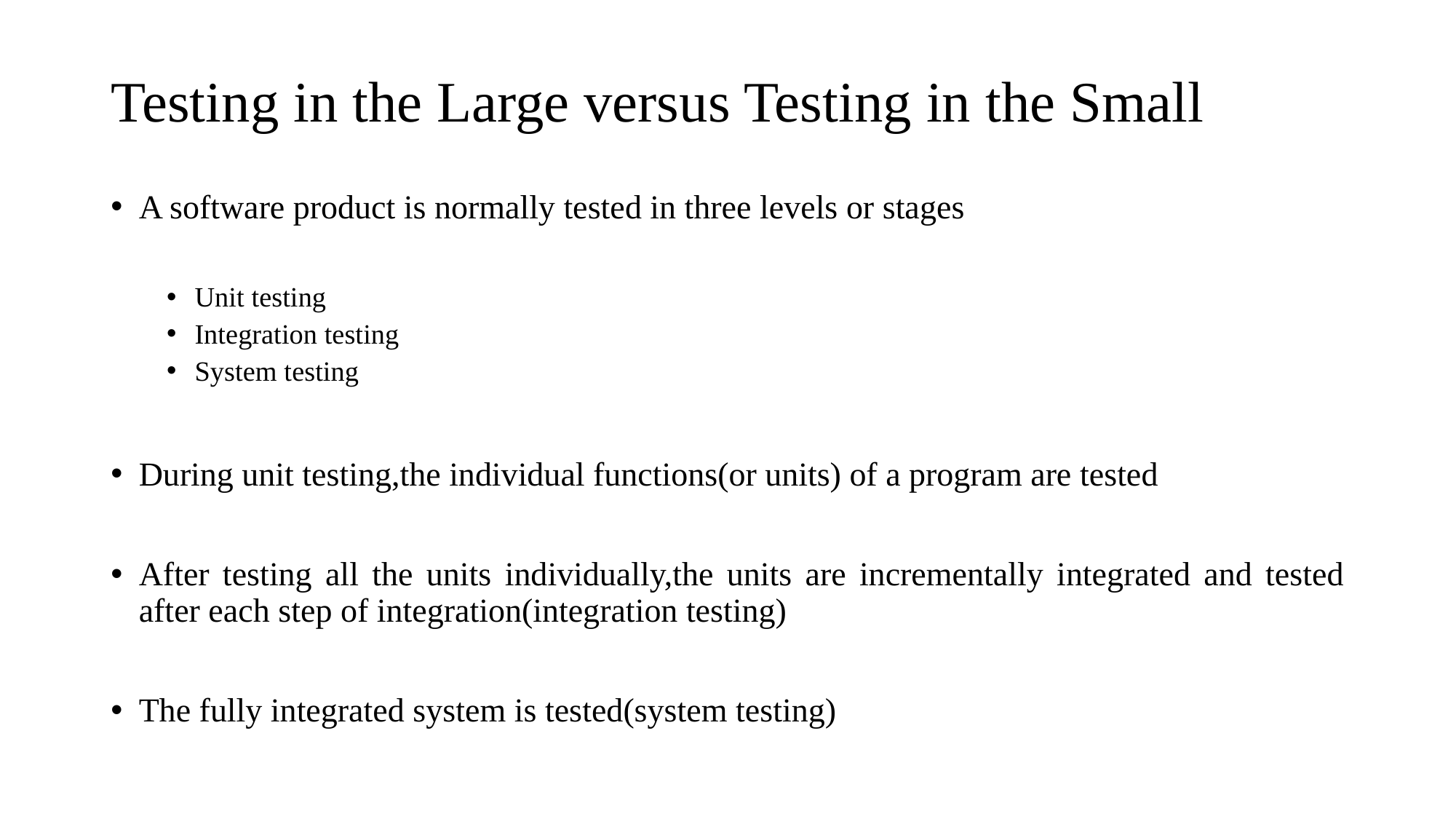

# Testing in the Large versus Testing in the Small
A software product is normally tested in three levels or stages

Unit testing
Integration testing
System testing

During unit testing,the individual functions(or units) of a program are tested

After testing all the units individually,the units are incrementally integrated and tested after each step of integration(integration testing)

The fully integrated system is tested(system testing)